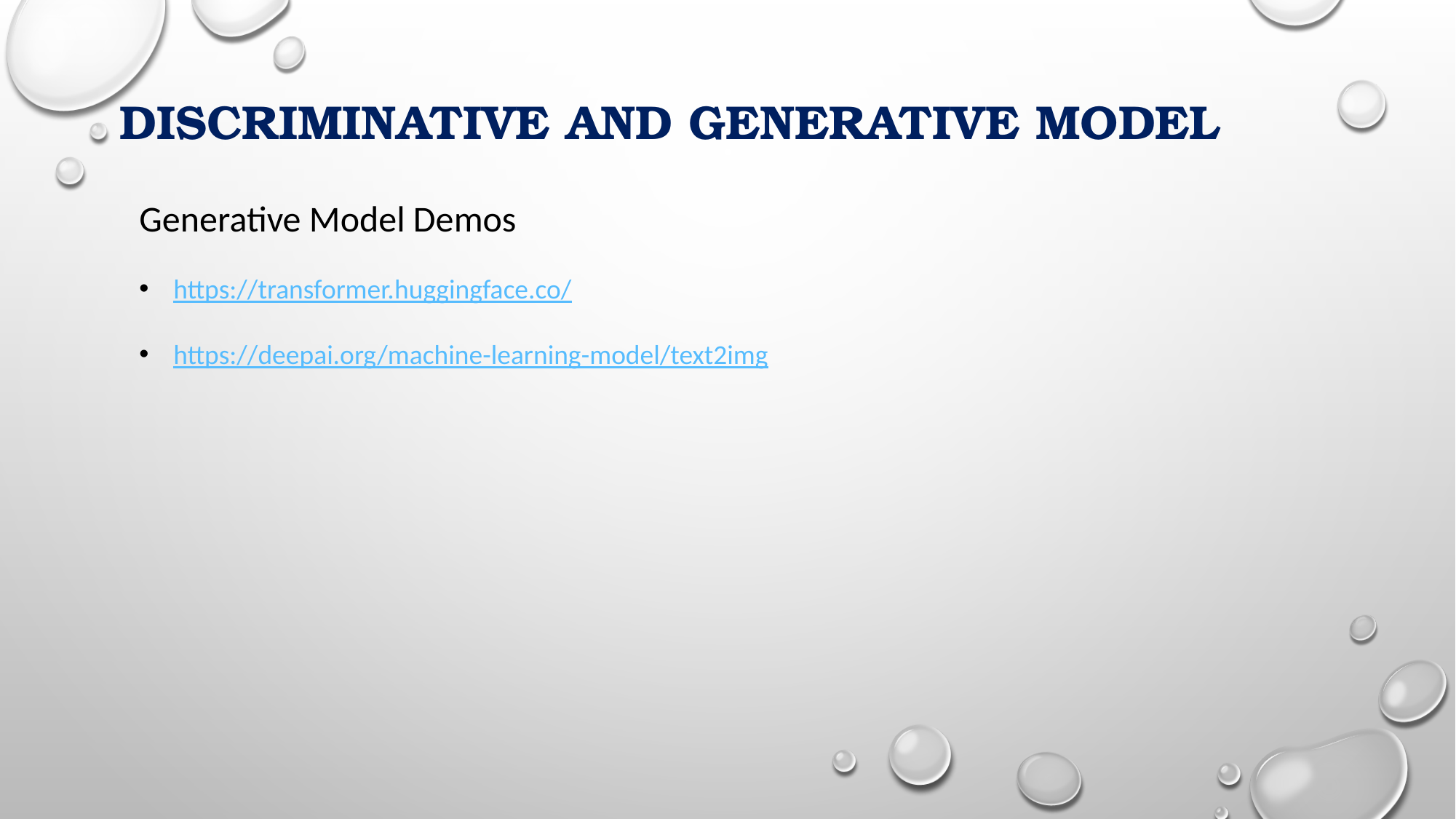

# Discriminative and Generative Model
Generative Model Demos

https://transformer.huggingface.co/

https://deepai.org/machine-learning-model/text2img